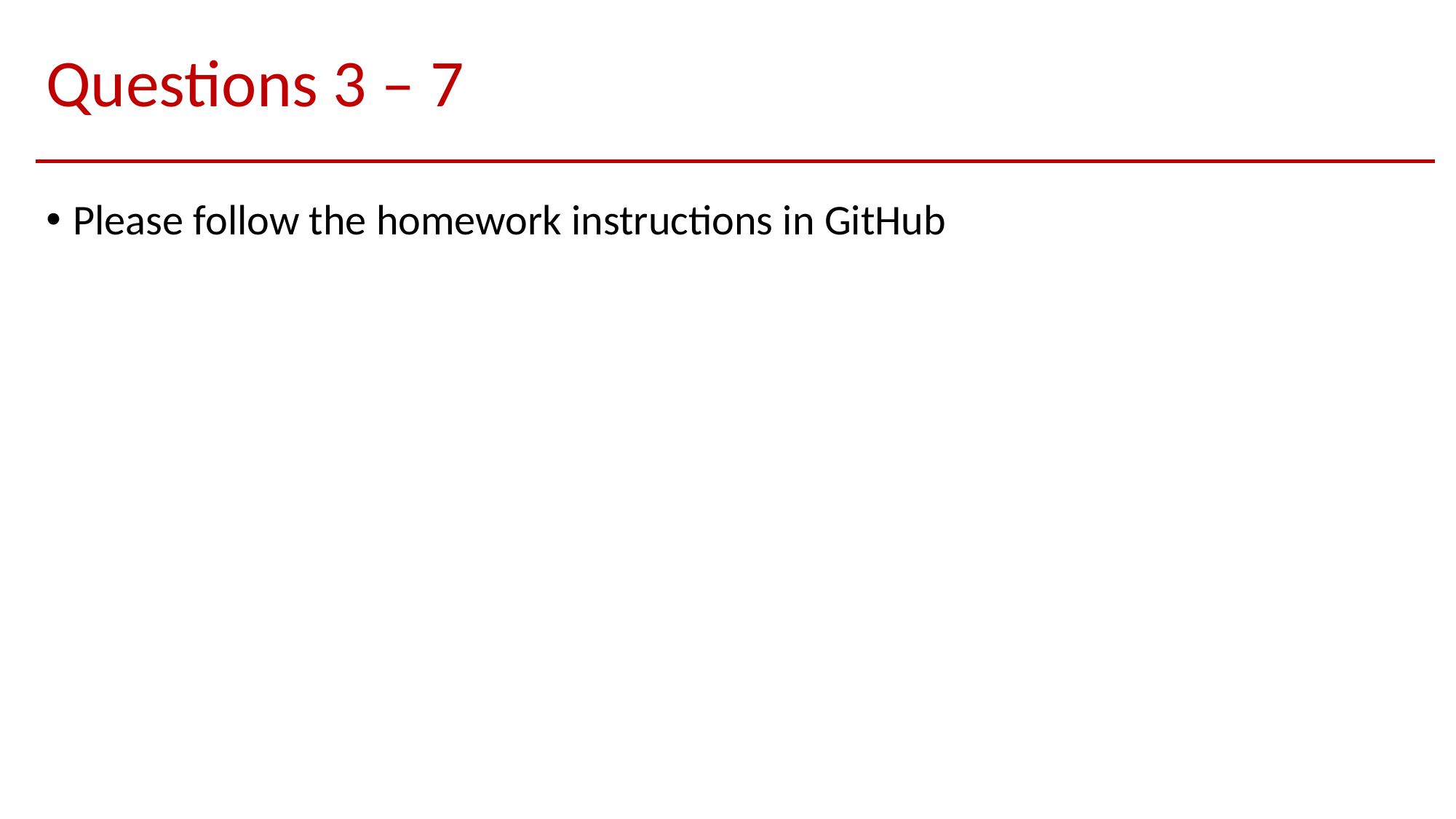

# Questions 3 – 7
Please follow the homework instructions in GitHub